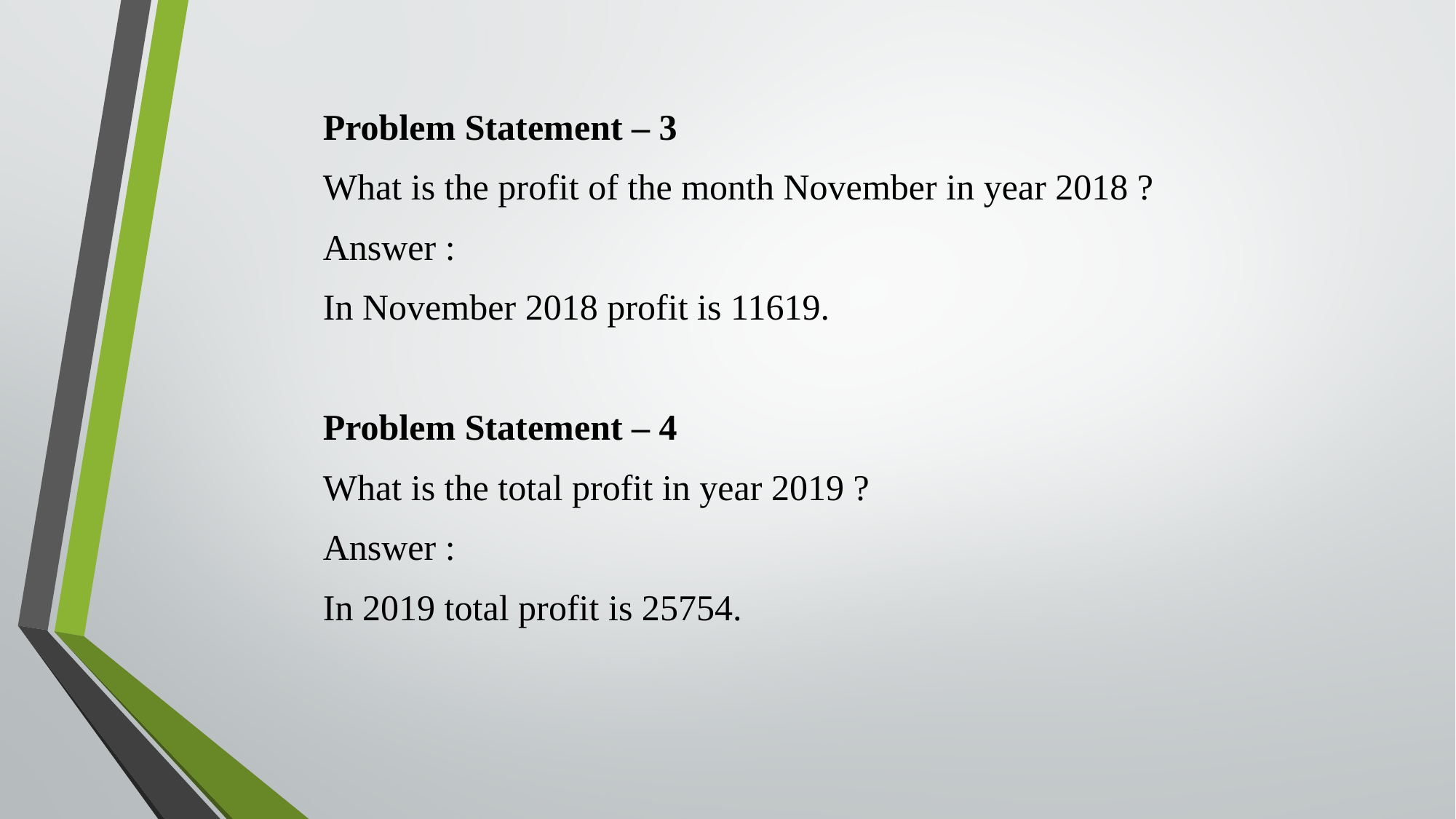

Problem Statement – 3
What is the profit of the month November in year 2018 ?
Answer :
In November 2018 profit is 11619.

Problem Statement – 4
What is the total profit in year 2019 ?
Answer :
In 2019 total profit is 25754.